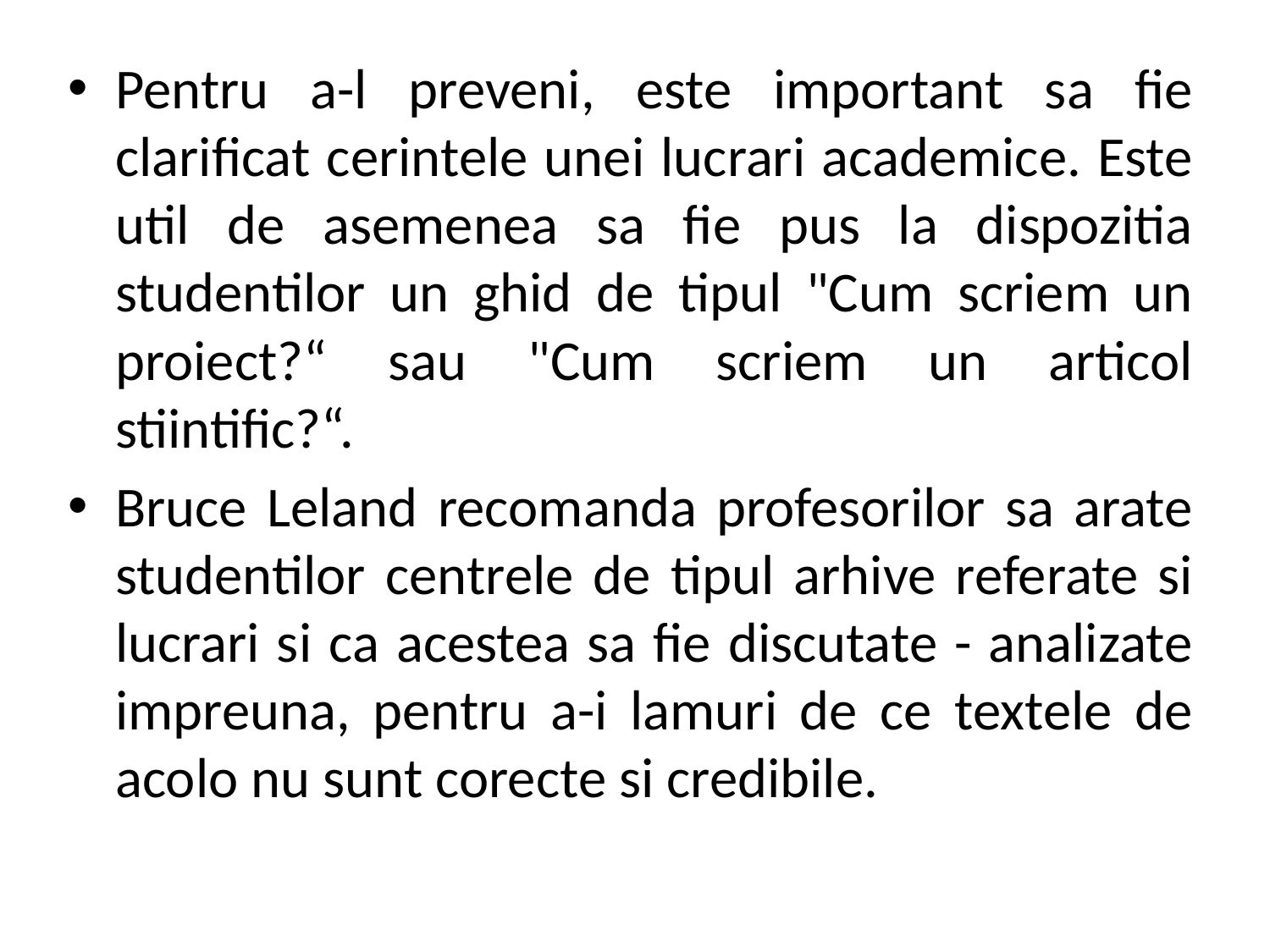

Pentru a-l preveni, este important sa fie clarificat cerintele unei lucrari academice. Este util de asemenea sa fie pus la dispozitia studentilor un ghid de tipul "Cum scriem un proiect?“ sau "Cum scriem un articol stiintific?“.
Bruce Leland recomanda profesorilor sa arate studentilor centrele de tipul arhive referate si lucrari si ca acestea sa fie discutate - analizate impreuna, pentru a-i lamuri de ce textele de acolo nu sunt corecte si credibile.